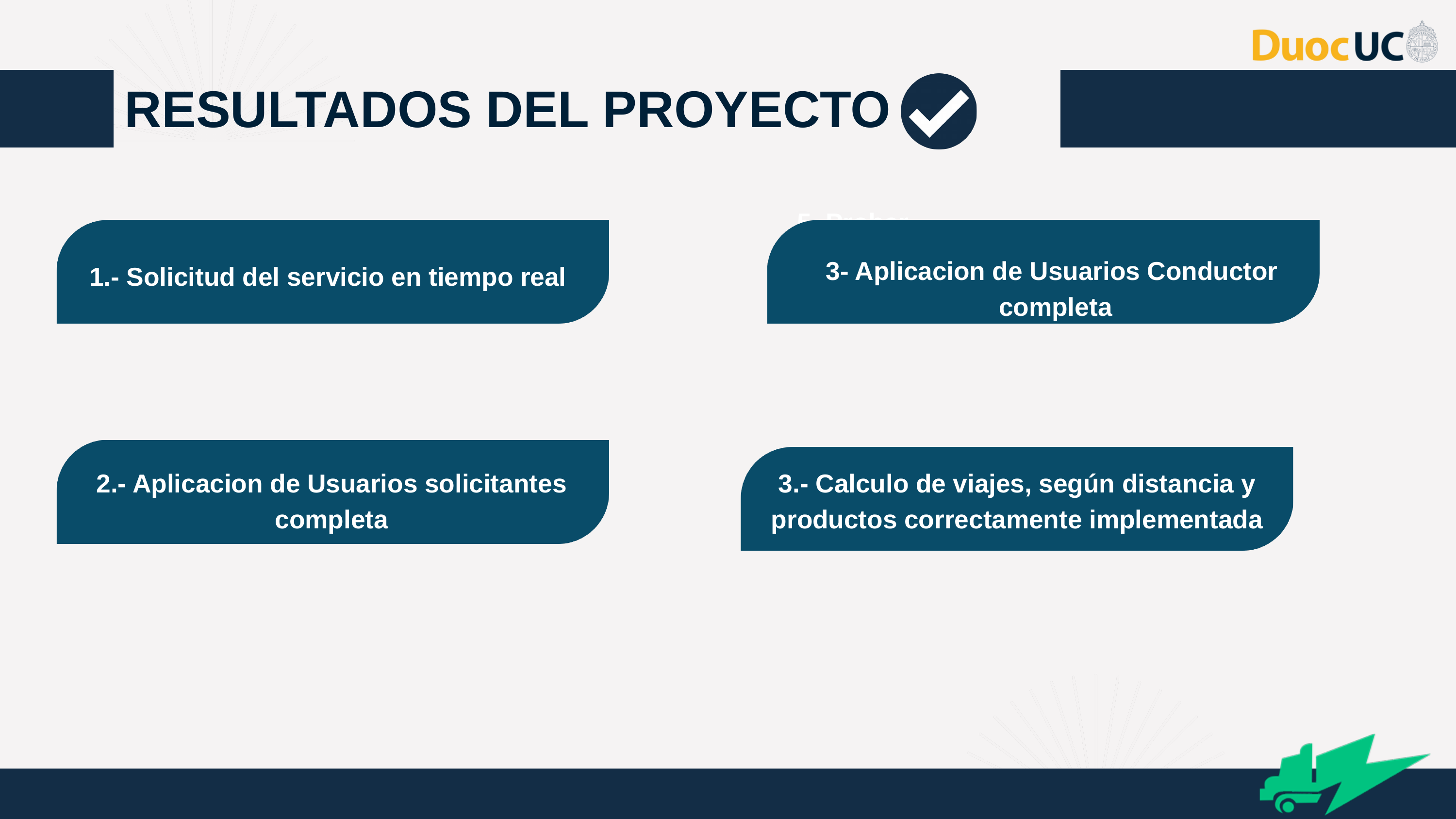

RESULTADOS DEL PROYECTO
5. Probar

3- Aplicacion de Usuarios Conductor  completa
1.- Solicitud del servicio en tiempo real
6. Optimizar

2.- Aplicacion de Usuarios solicitantes completa
3.- Calculo de viajes, según distancia y productos correctamente implementada